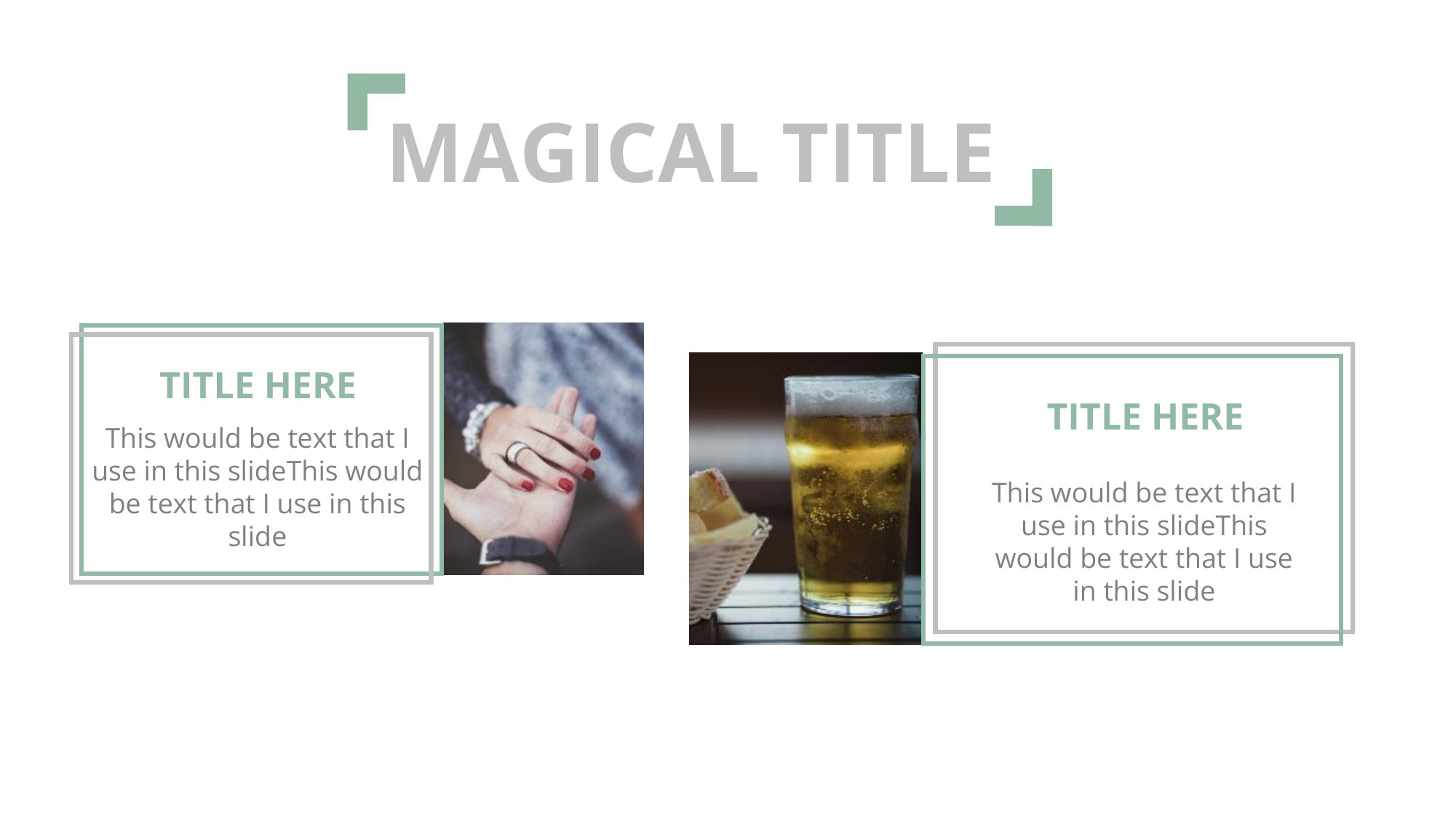

MAGICAL TITLE

TITLE HERE
This would be text that I use in this slideThis would be text that I use in this slide

TITLE HERE
This would be text that I use in this slideThis would be text that I use in this slide